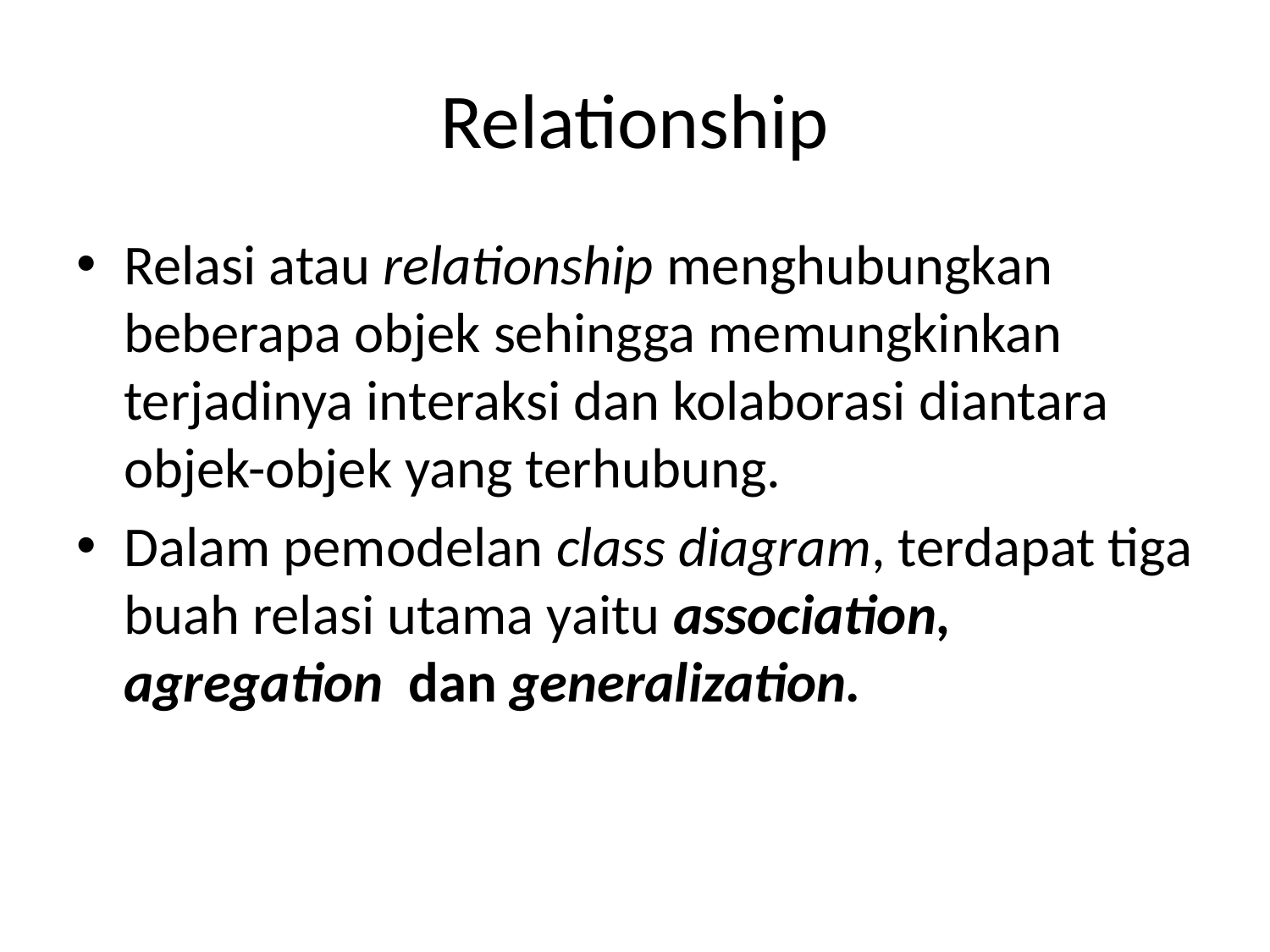

# Relationship
Relasi atau relationship menghubungkan beberapa objek sehingga memungkinkan terjadinya interaksi dan kolaborasi diantara objek-objek yang terhubung.
Dalam pemodelan class diagram, terdapat tiga buah relasi utama yaitu association, agregation  dan generalization.